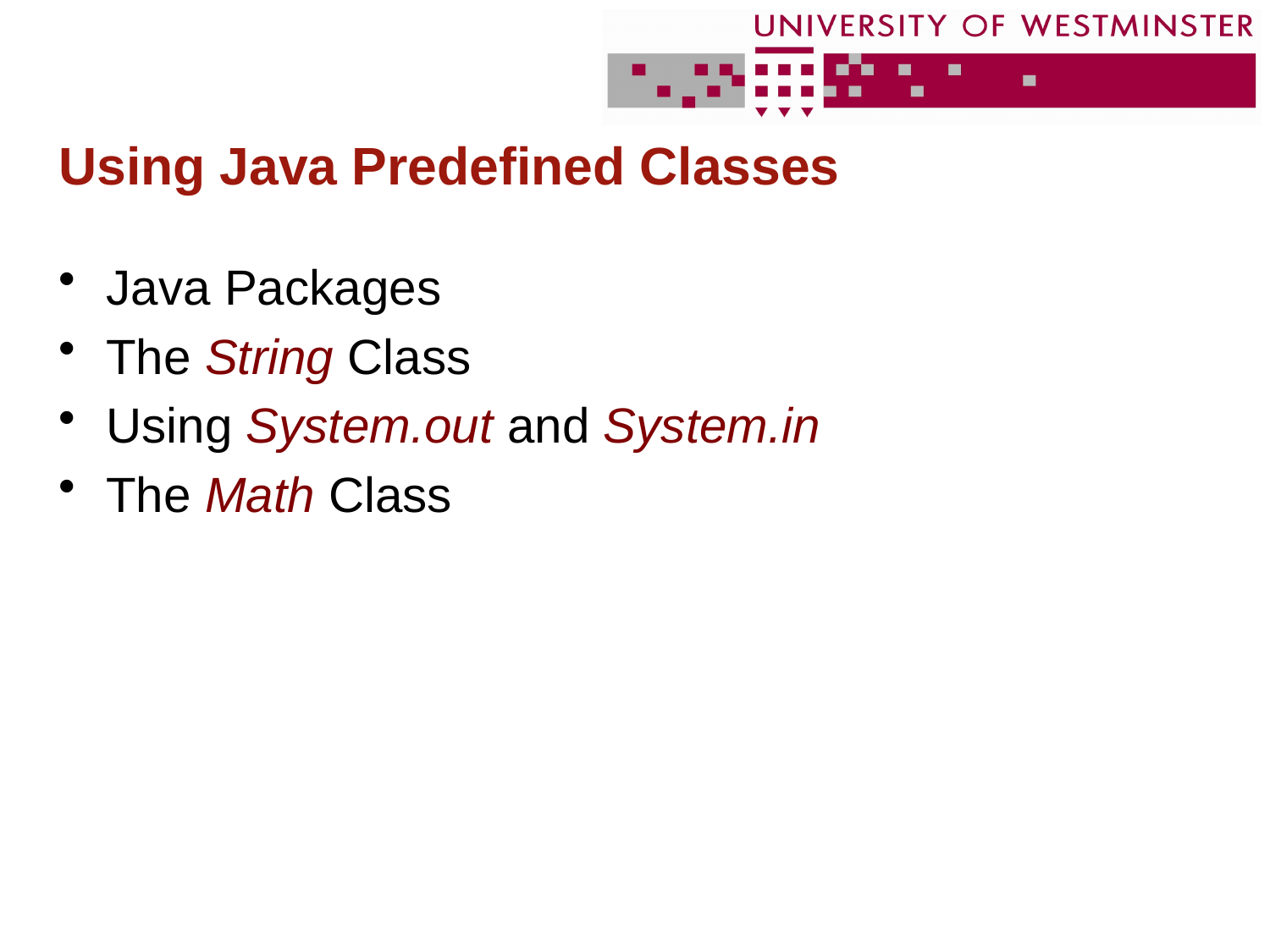

# Using Java Predefined Classes
Java Packages
The String Class
Using System.out and System.in
The Math Class